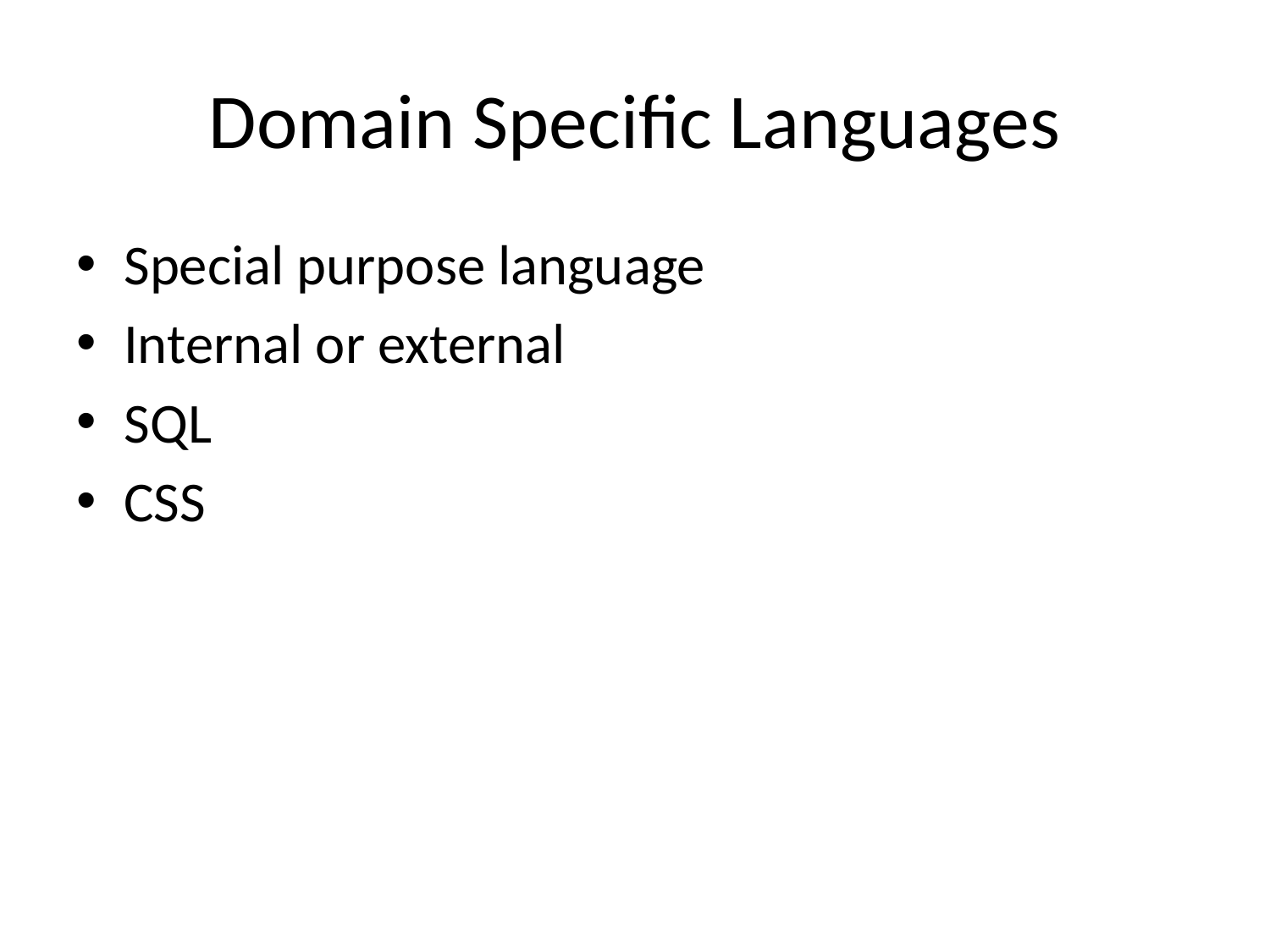

# Domain Specific Languages
Special purpose language
Internal or external
SQL
CSS